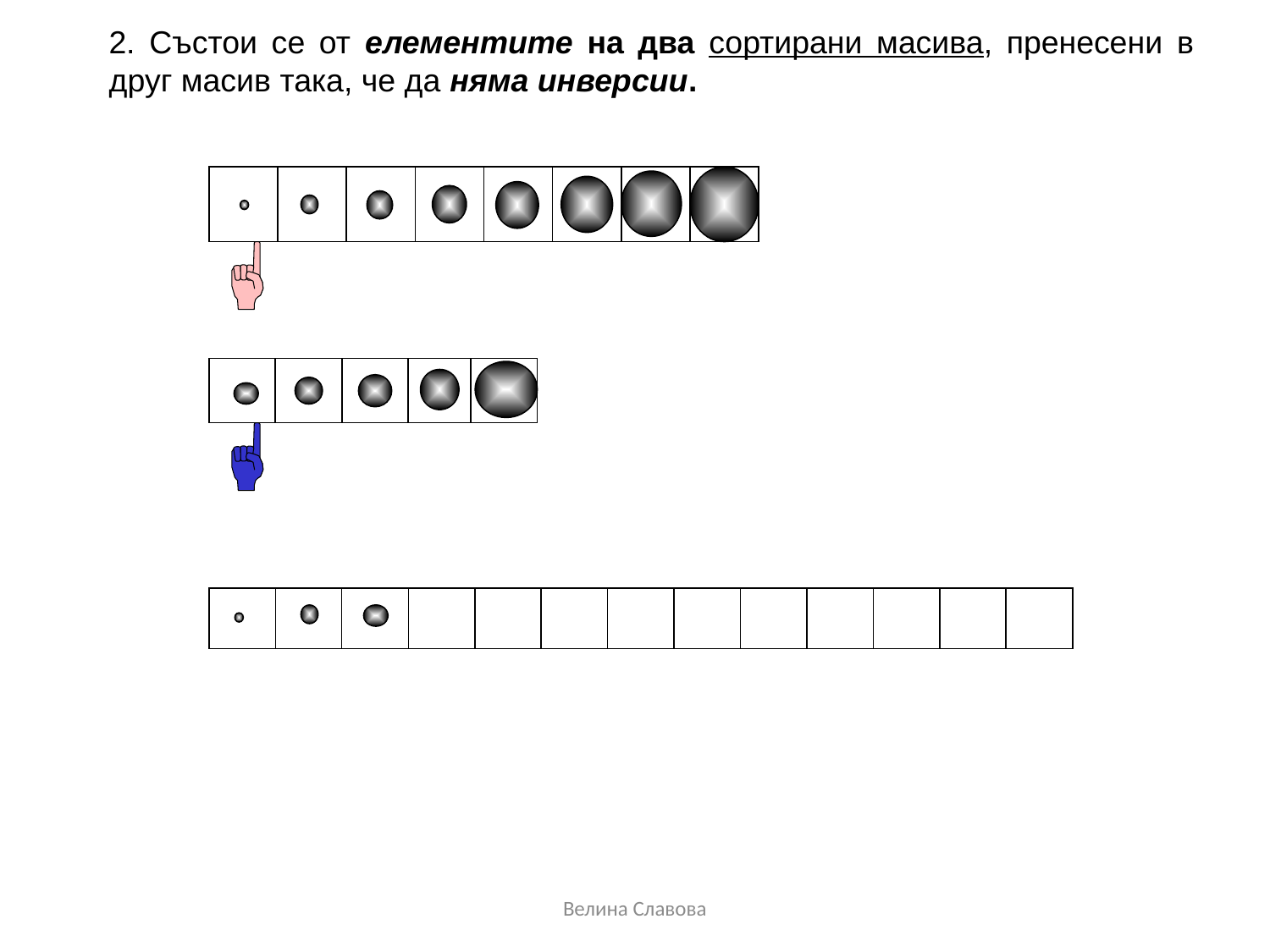

2. Състои се от елементите на два сортирани масива, пренесени в друг масив така, че да няма инверсии.

А

B

С

Велина Славова